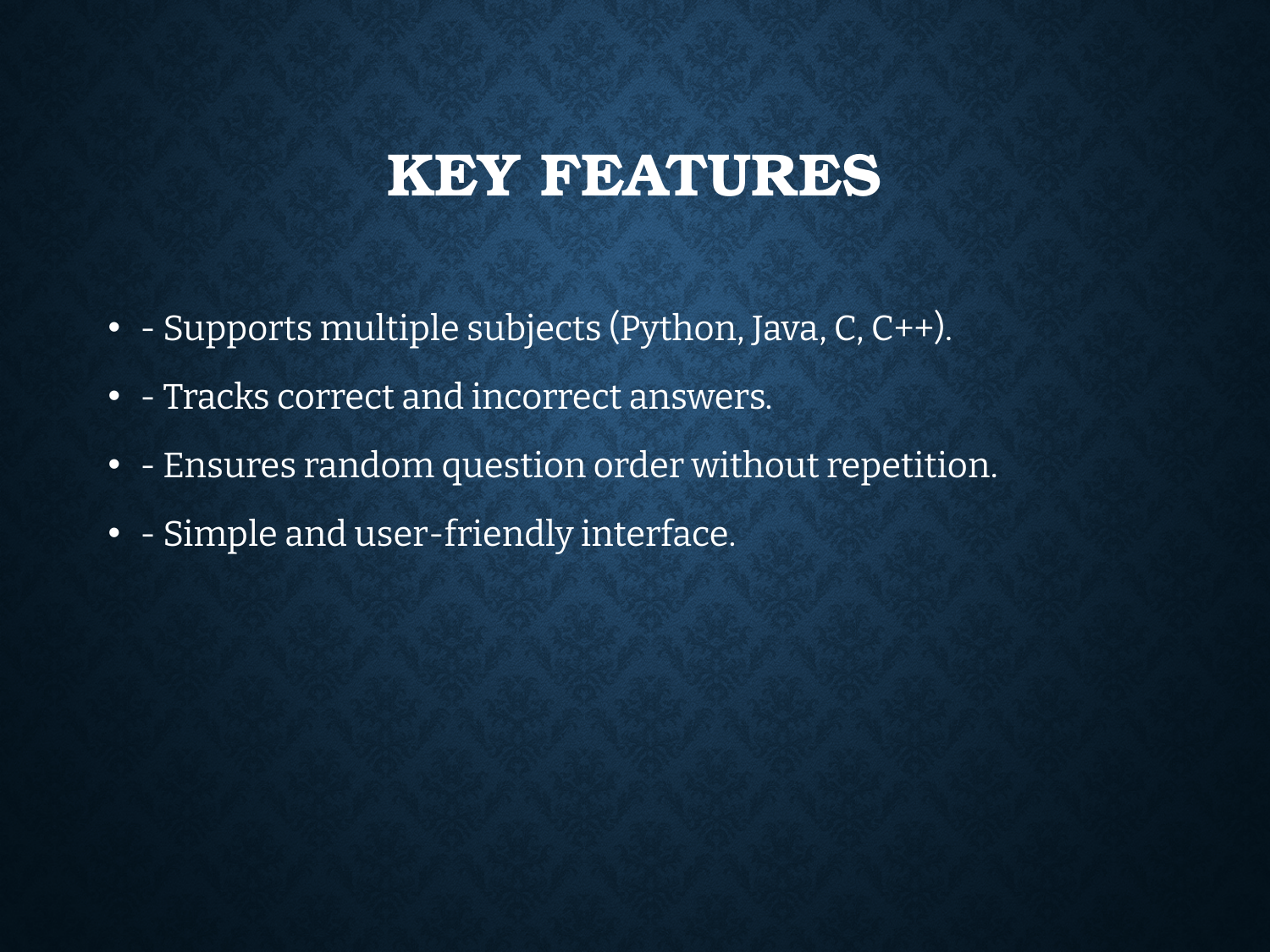

# Key Features
- Supports multiple subjects (Python, Java, C, C++).
- Tracks correct and incorrect answers.
- Ensures random question order without repetition.
- Simple and user-friendly interface.